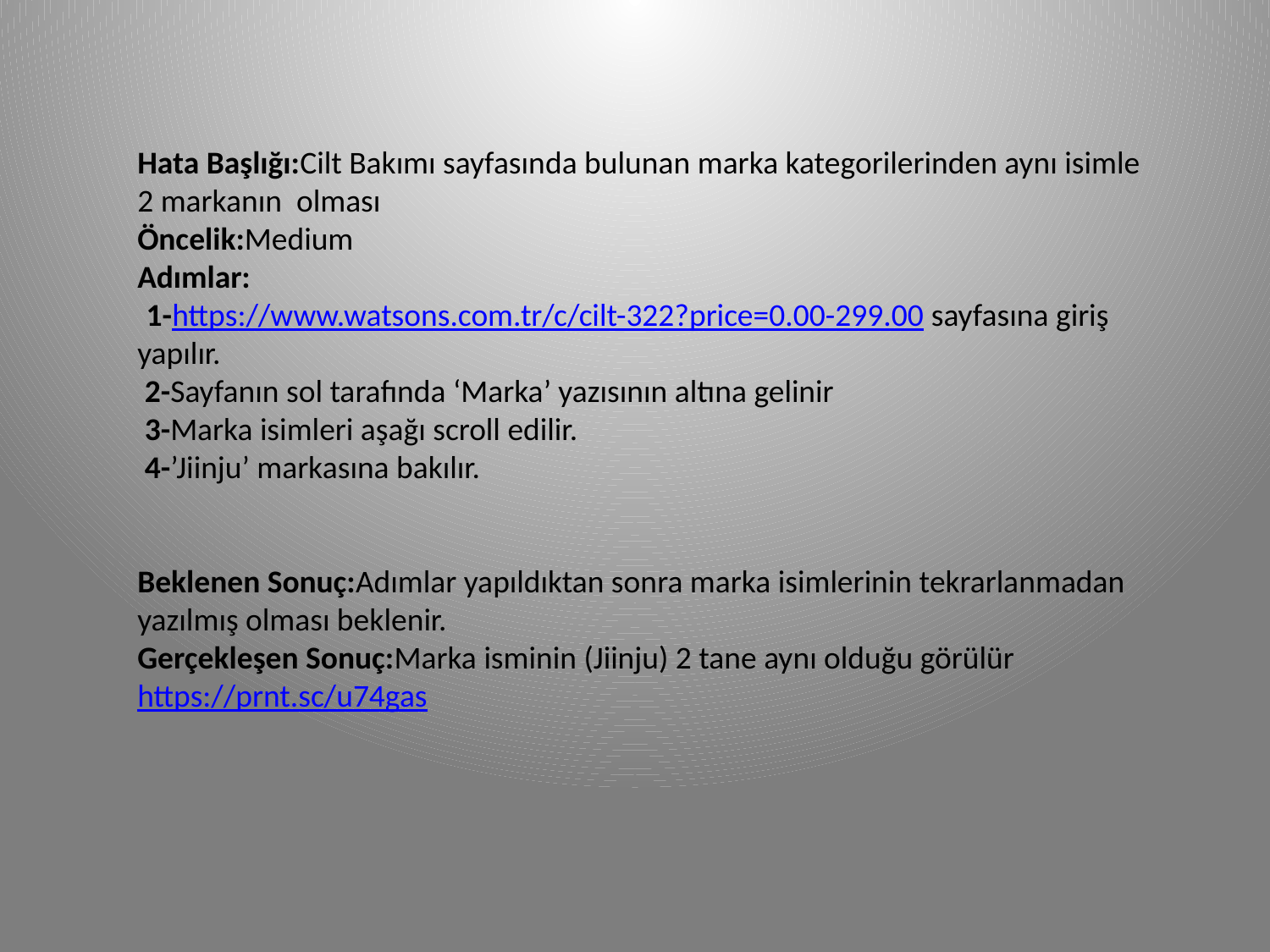

Hata Başlığı:Cilt Bakımı sayfasında bulunan marka kategorilerinden aynı isimle 2 markanın  olması
Öncelik:Medium
Adımlar:
 1-https://www.watsons.com.tr/c/cilt-322?price=0.00-299.00 sayfasına giriş yapılır.
 2-Sayfanın sol tarafında ‘Marka’ yazısının altına gelinir
 3-Marka isimleri aşağı scroll edilir.
 4-’Jiinju’ markasına bakılır.

Beklenen Sonuç:Adımlar yapıldıktan sonra marka isimlerinin tekrarlanmadan yazılmış olması beklenir.
Gerçekleşen Sonuç:Marka isminin (Jiinju) 2 tane aynı olduğu görülür
https://prnt.sc/u74gas